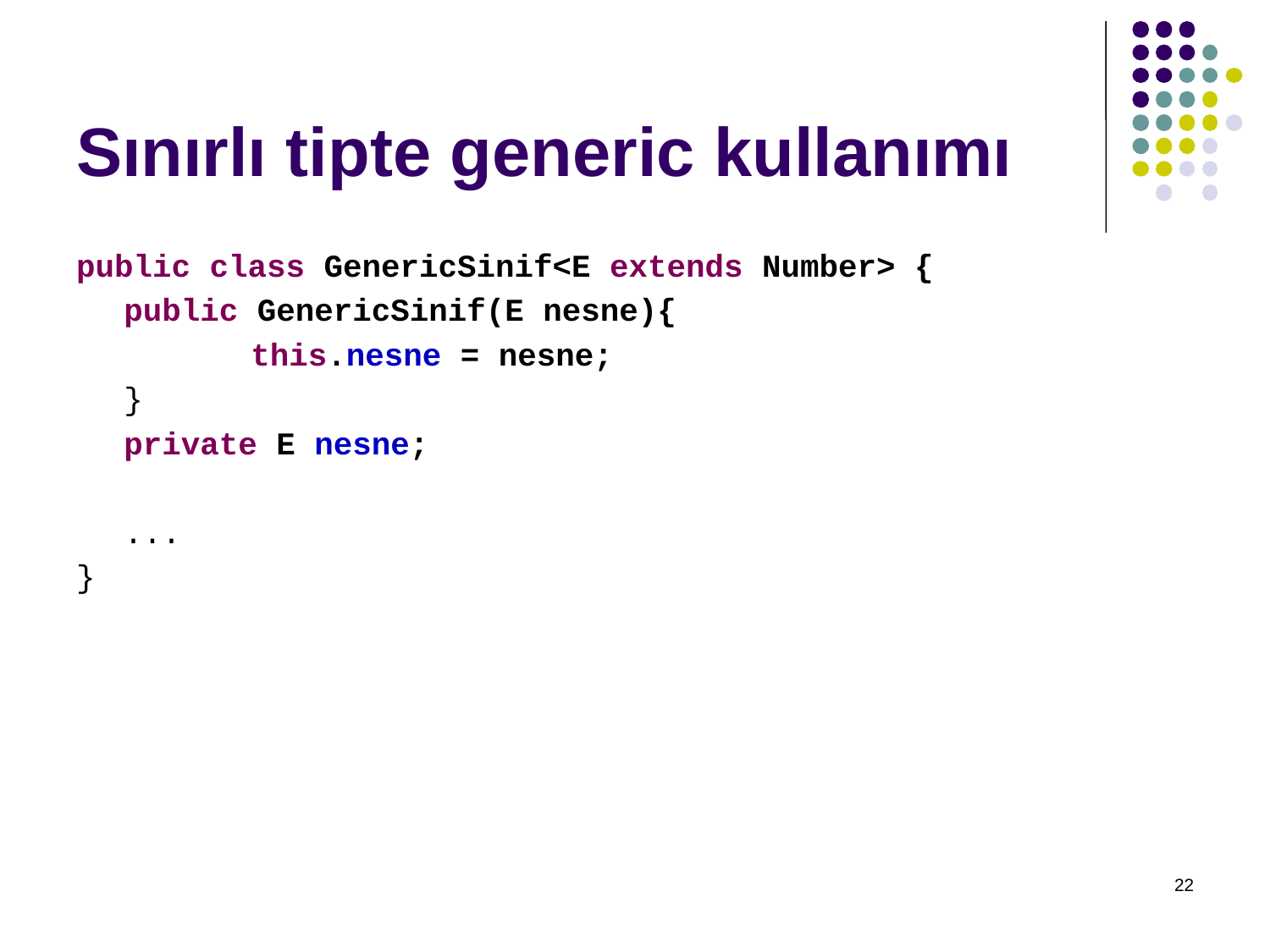

# Sınırlı tipte generic kullanımı
public class GenericSinif<E extends Number> {
	public GenericSinif(E nesne){
		this.nesne = nesne;
	}
	private E nesne;

	...
}
22